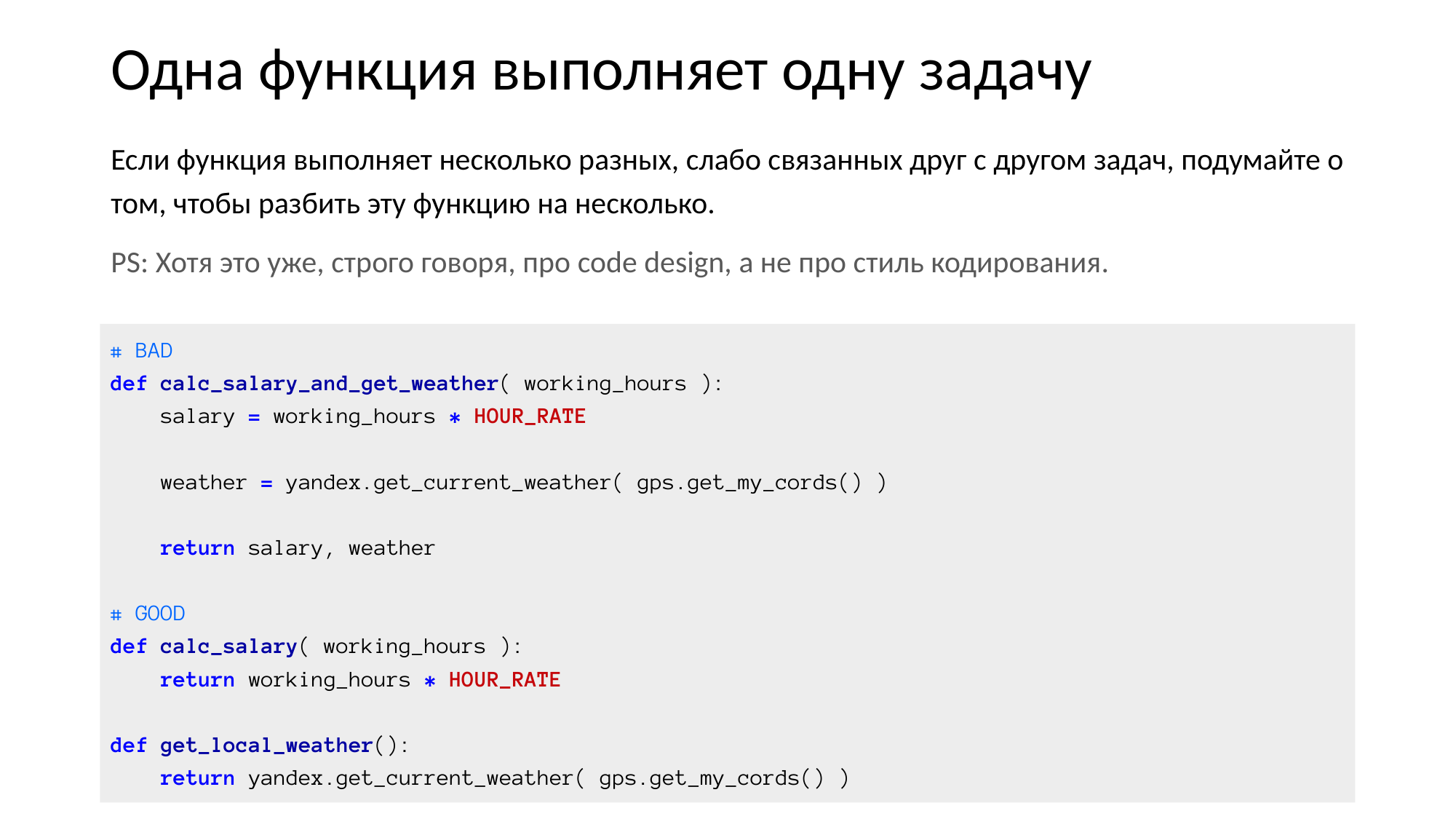

# Одна функция выполняет одну задачу
Если функция выполняет несколько разных, слабо связанных друг с другом задач, подумайте о том, чтобы разбить эту функцию на несколько.
PS: Хотя это уже, строго говоря, про code design, а не про стиль кодирования.
# BAD def calc_salary_and_get_weather( working_hours ):     salary = working_hours * HOUR_RATE         weather = yandex.get_current_weather( gps.get_my_cords() )         return salary, weather # GOOD def calc_salary( working_hours ):     return working_hours * HOUR_RATE def get_local_weather():     return yandex.get_current_weather( gps.get_my_cords() )